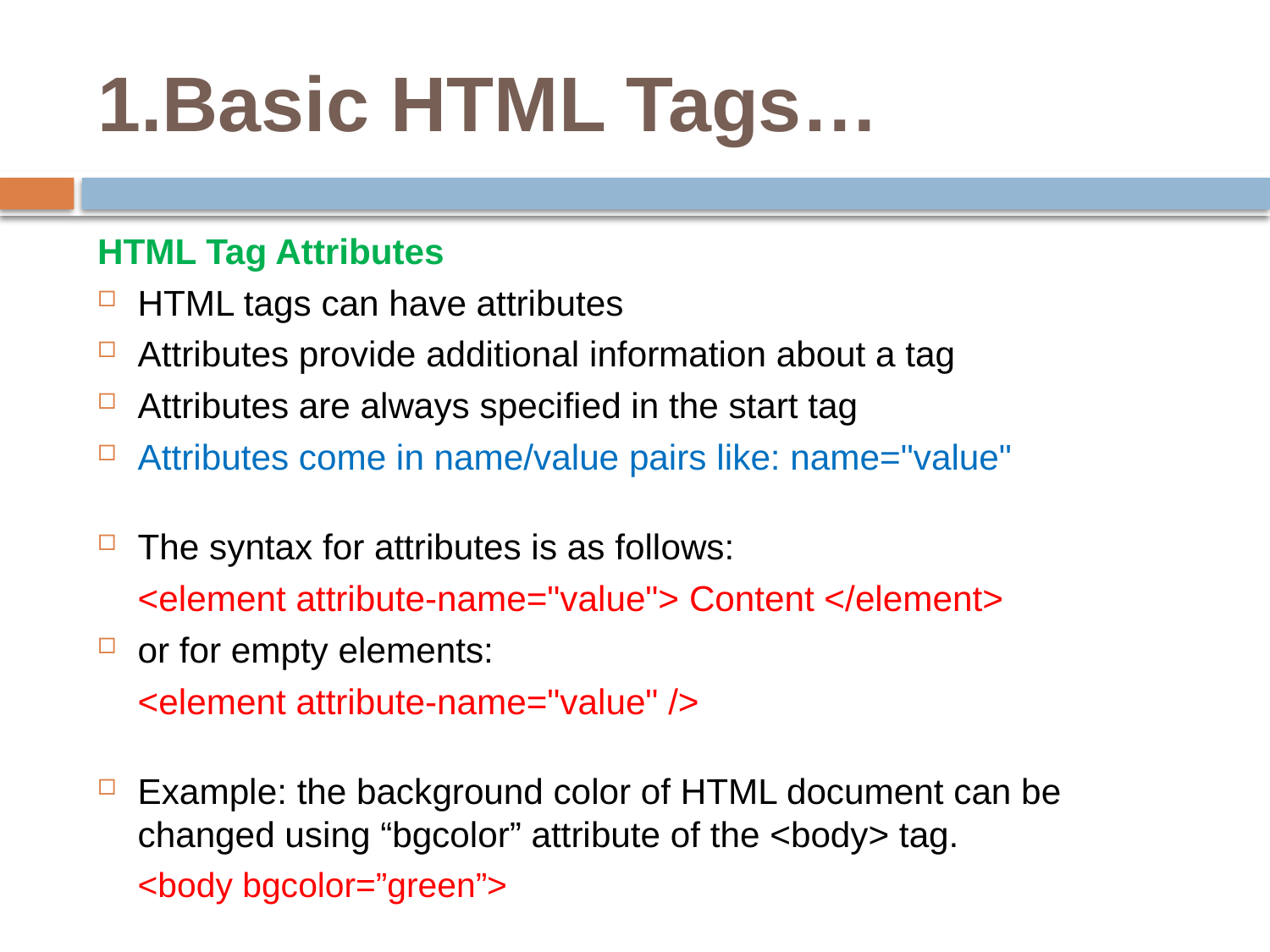

# 1.Basic HTML Tags…
HTML Tag Attributes
HTML tags can have attributes
Attributes provide additional information about a tag
Attributes are always specified in the start tag
Attributes come in name/value pairs like: name="value"

The syntax for attributes is as follows:
	<element attribute-name="value"> Content </element>
or for empty elements:
	<element attribute-name="value" />

Example: the background color of HTML document can be changed using “bgcolor” attribute of the <body> tag.
	<body bgcolor=”green”>